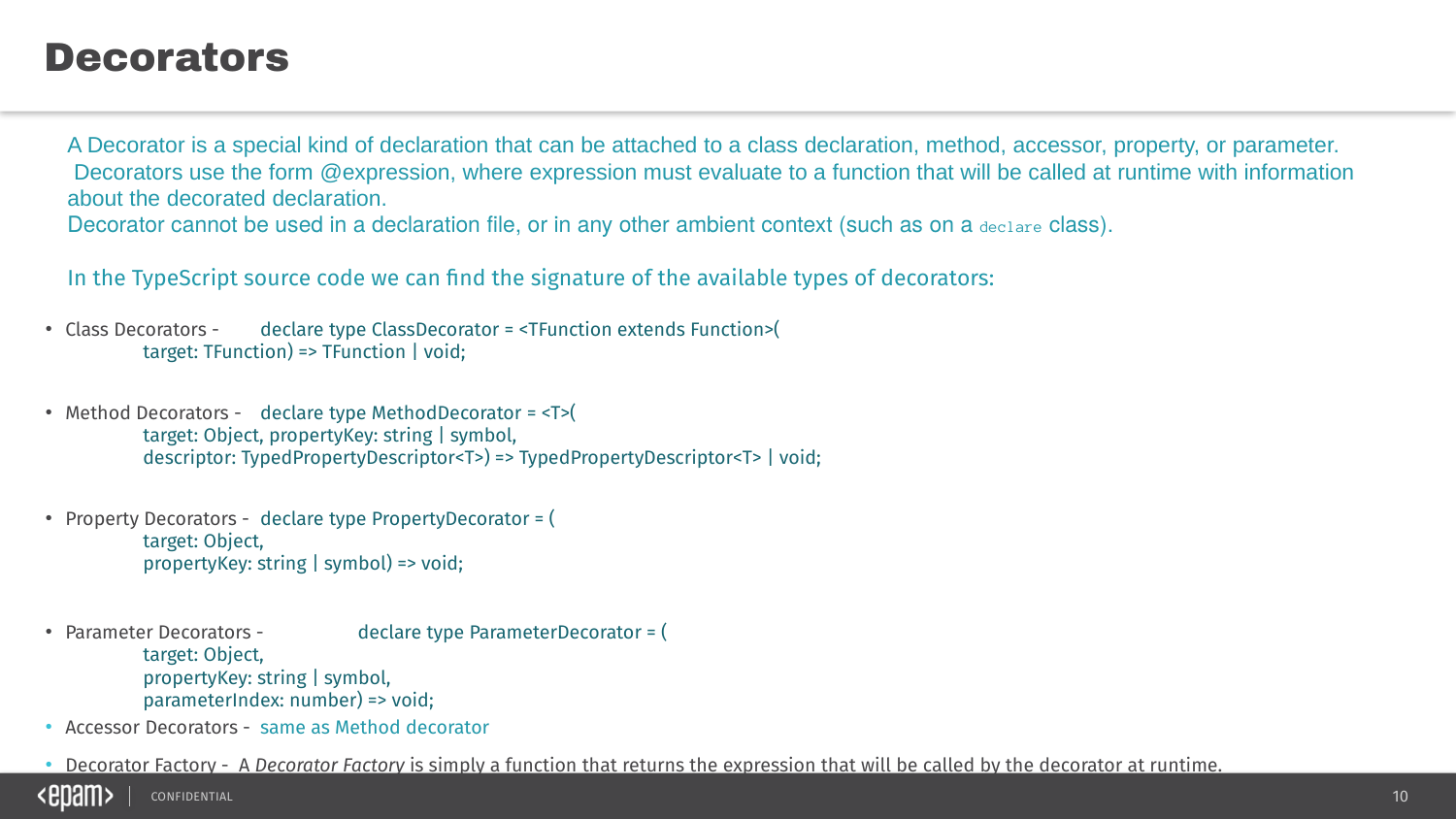

Decorators
A Decorator is a special kind of declaration that can be attached to a class declaration, method, accessor, property, or parameter.
 Decorators use the form @expression, where expression must evaluate to a function that will be called at runtime with information
about the decorated declaration.
Decorator cannot be used in a declaration file, or in any other ambient context (such as on a declare class).

In the TypeScript source code we can find the signature of the available types of decorators:

Class Decorators -	declare type ClassDecorator = <TFunction extends Function>(
			target: TFunction) => TFunction | void;

Method Decorators - 	declare type MethodDecorator = <T>(
			target: Object, propertyKey: string | symbol,
			descriptor: TypedPropertyDescriptor<T>) => TypedPropertyDescriptor<T> | void;

Property Decorators - 	declare type PropertyDecorator = (
			target: Object,
			propertyKey: string | symbol) => void;

Parameter Decorators - 	declare type ParameterDecorator = (
			target: Object,
			propertyKey: string | symbol,
			parameterIndex: number) => void;
Accessor Decorators - 	same as Method decorator
Decorator Factory -  A Decorator Factory is simply a function that returns the expression that will be called by the decorator at runtime.